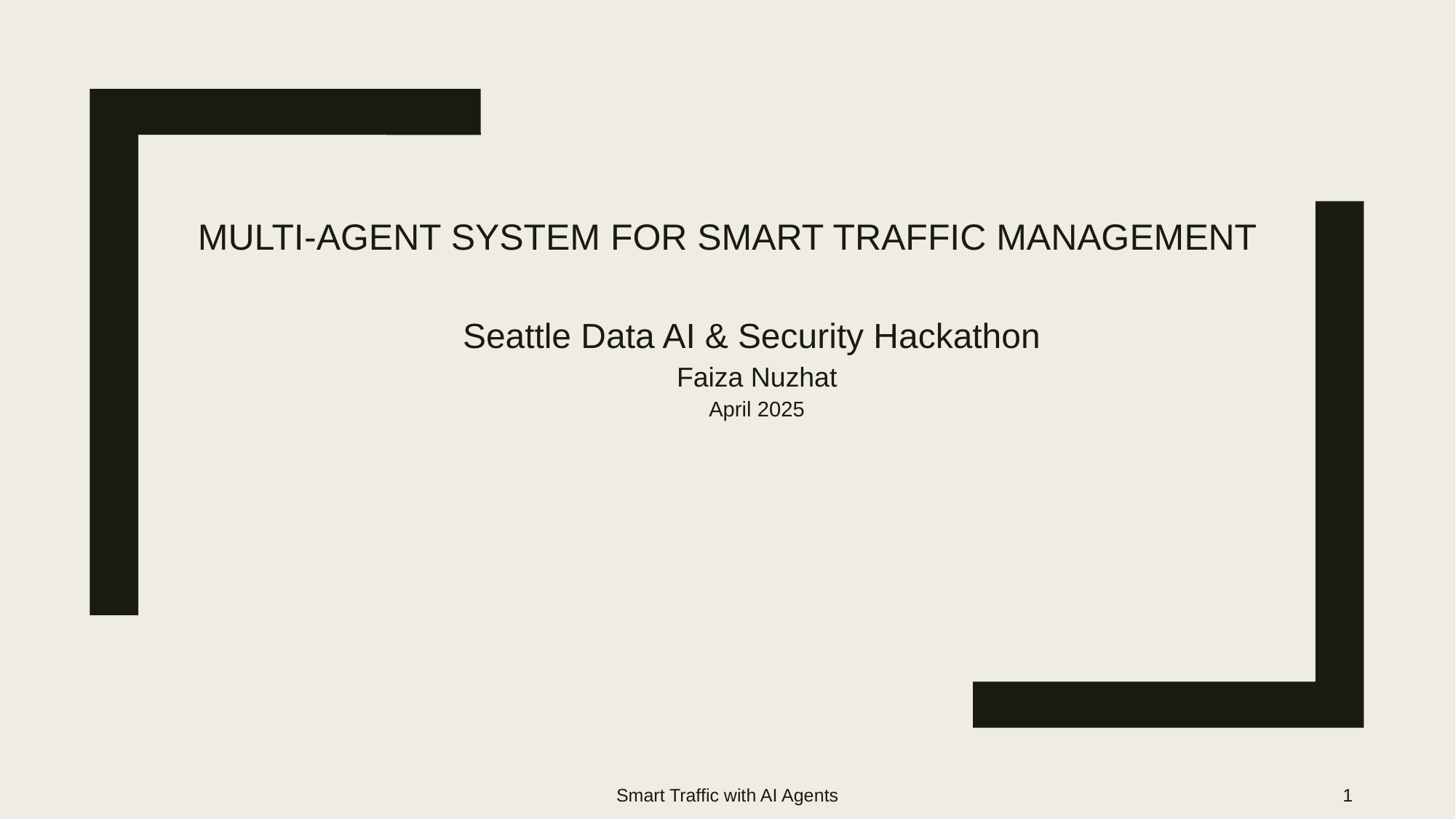

# Multi-Agent System for Smart Traffic Management
Seattle Data AI & Security Hackathon
Faiza Nuzhat
April 2025
Smart Traffic with AI Agents
1